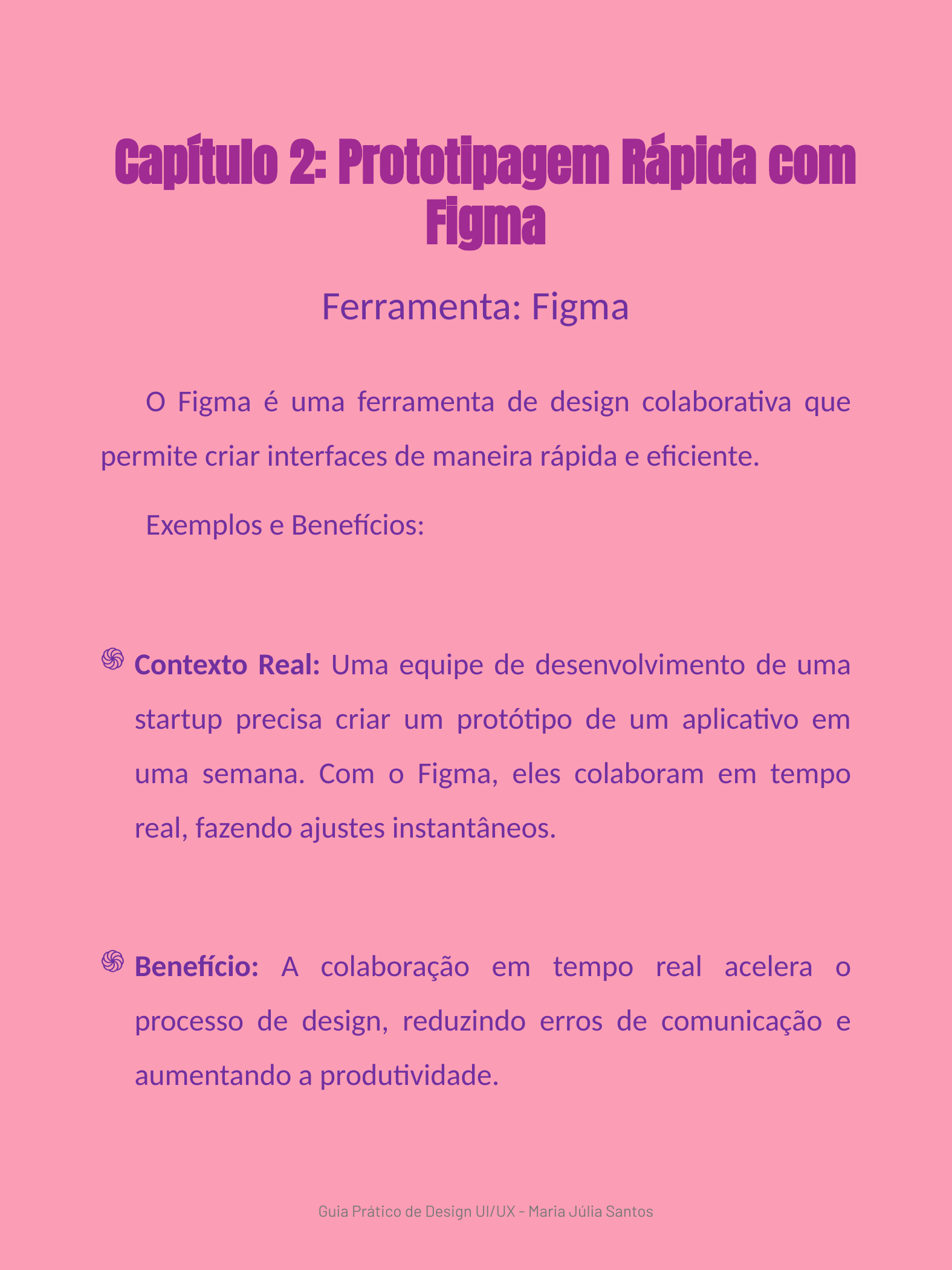

Capítulo 2: Prototipagem Rápida com Figma
Ferramenta: Figma
O Figma é uma ferramenta de design colaborativa que permite criar interfaces de maneira rápida e eficiente.
Exemplos e Benefícios:

Contexto Real: Uma equipe de desenvolvimento de uma startup precisa criar um protótipo de um aplicativo em uma semana. Com o Figma, eles colaboram em tempo real, fazendo ajustes instantâneos.

Benefício: A colaboração em tempo real acelera o processo de design, reduzindo erros de comunicação e aumentando a produtividade.
Guia Prático de Design UI/UX - Maria Júlia Santos
5